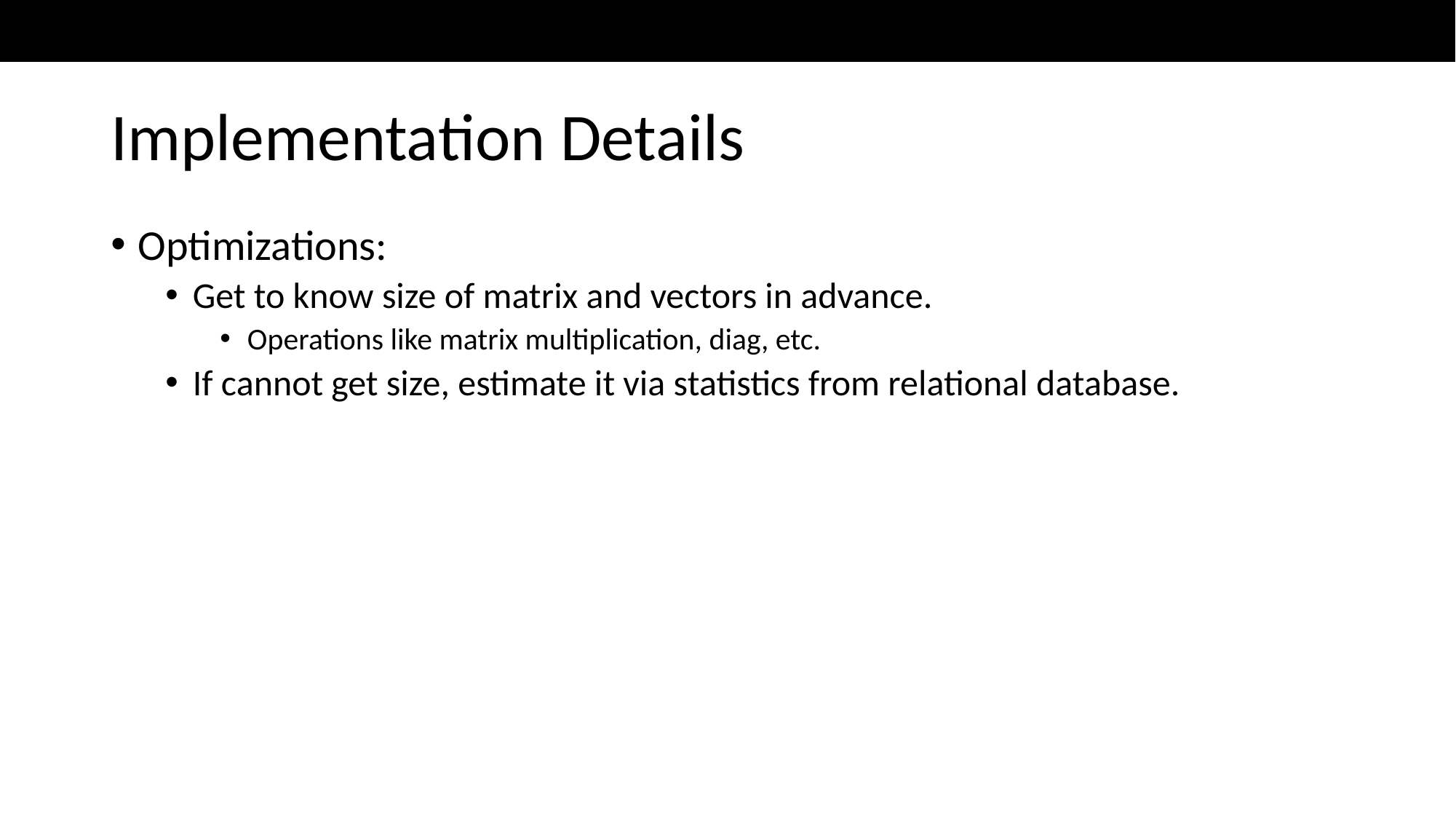

# Implementation Details
Optimizations:
Get to know size of matrix and vectors in advance.
Operations like matrix multiplication, diag, etc.
If cannot get size, estimate it via statistics from relational database.